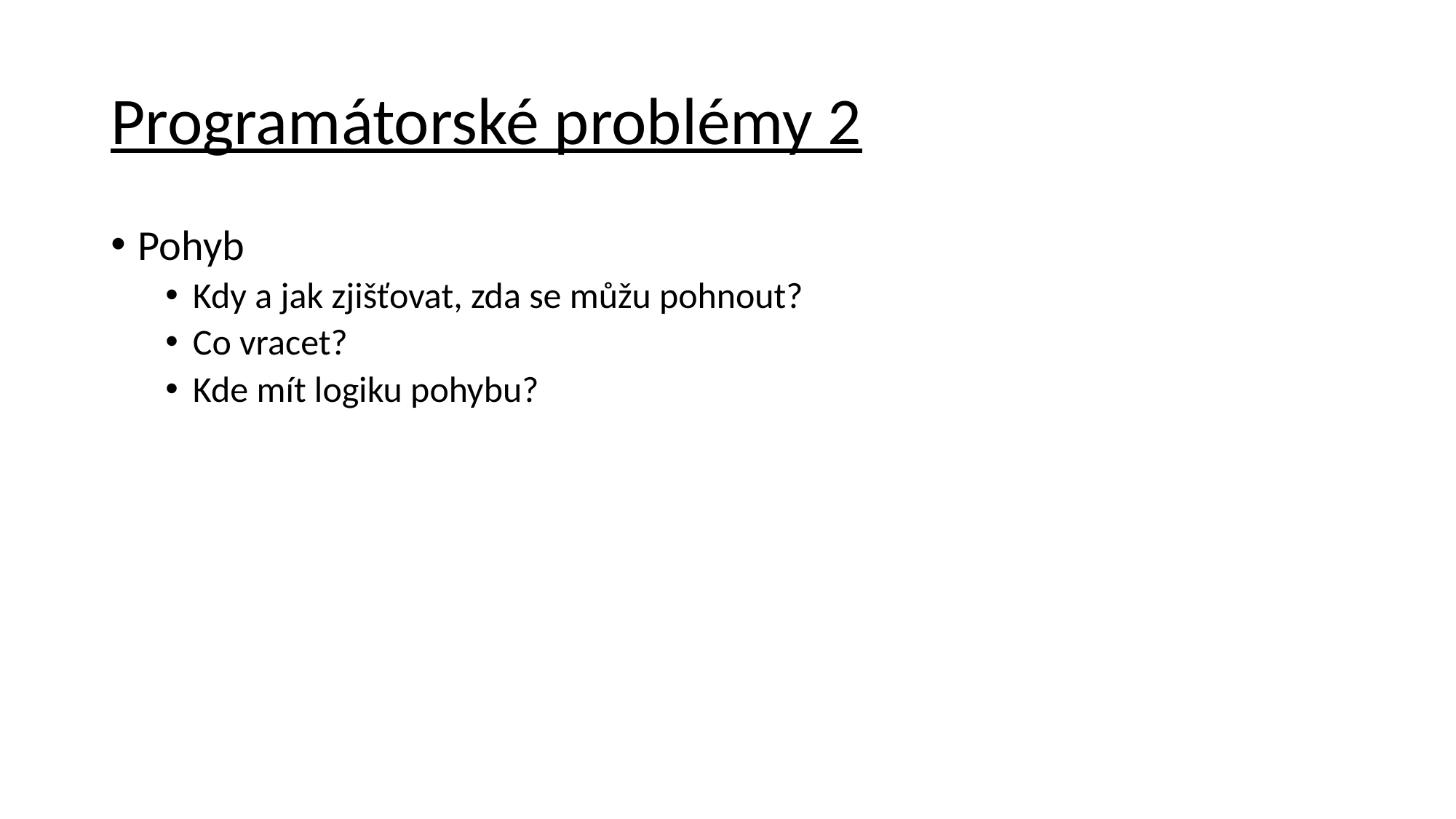

# Programátorské problémy 2
Pohyb
Kdy a jak zjišťovat, zda se můžu pohnout?
Co vracet?
Kde mít logiku pohybu?